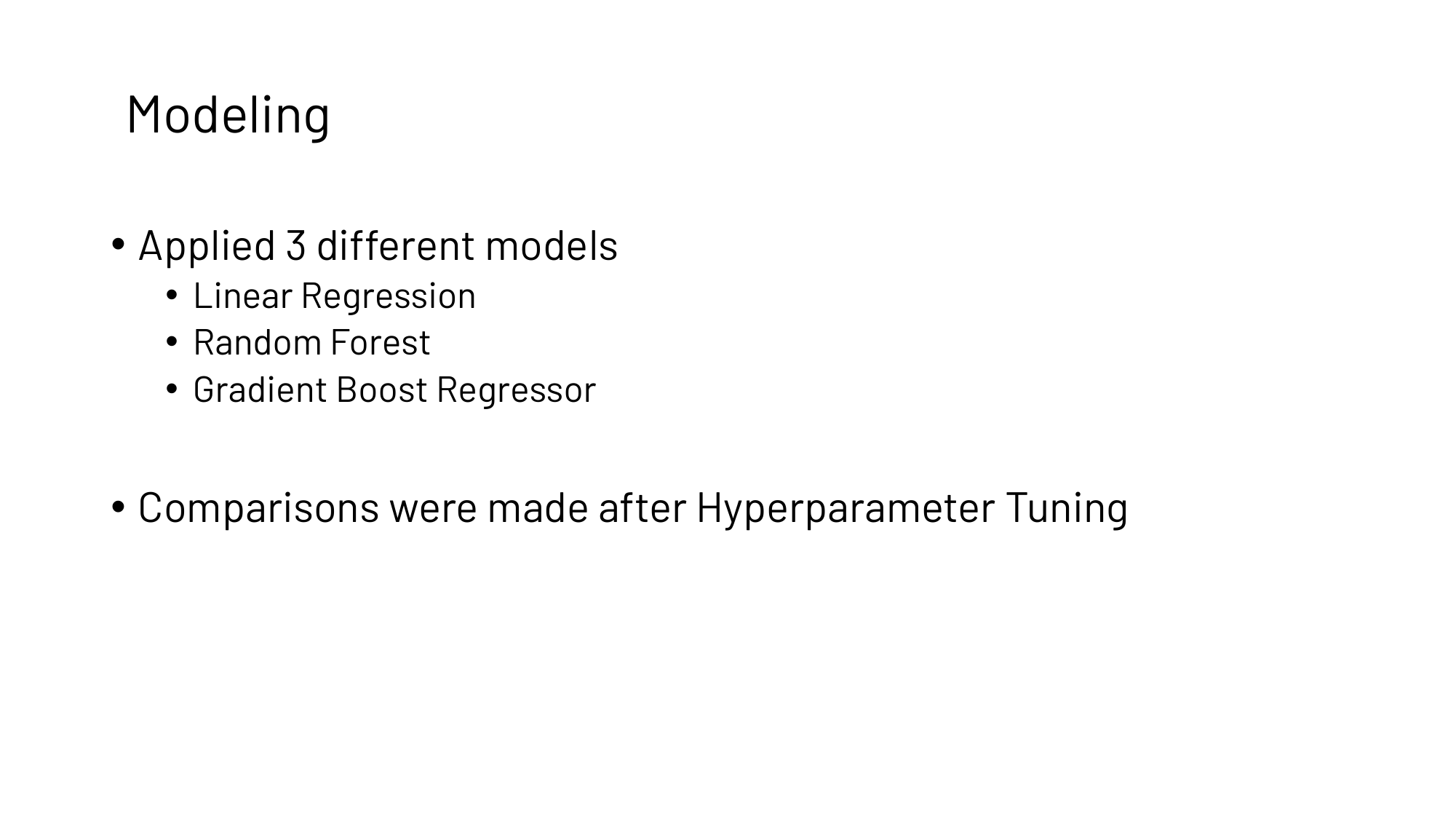

# Modeling
Applied 3 different models
Linear Regression
Random Forest
Gradient Boost Regressor

Comparisons were made after Hyperparameter Tuning